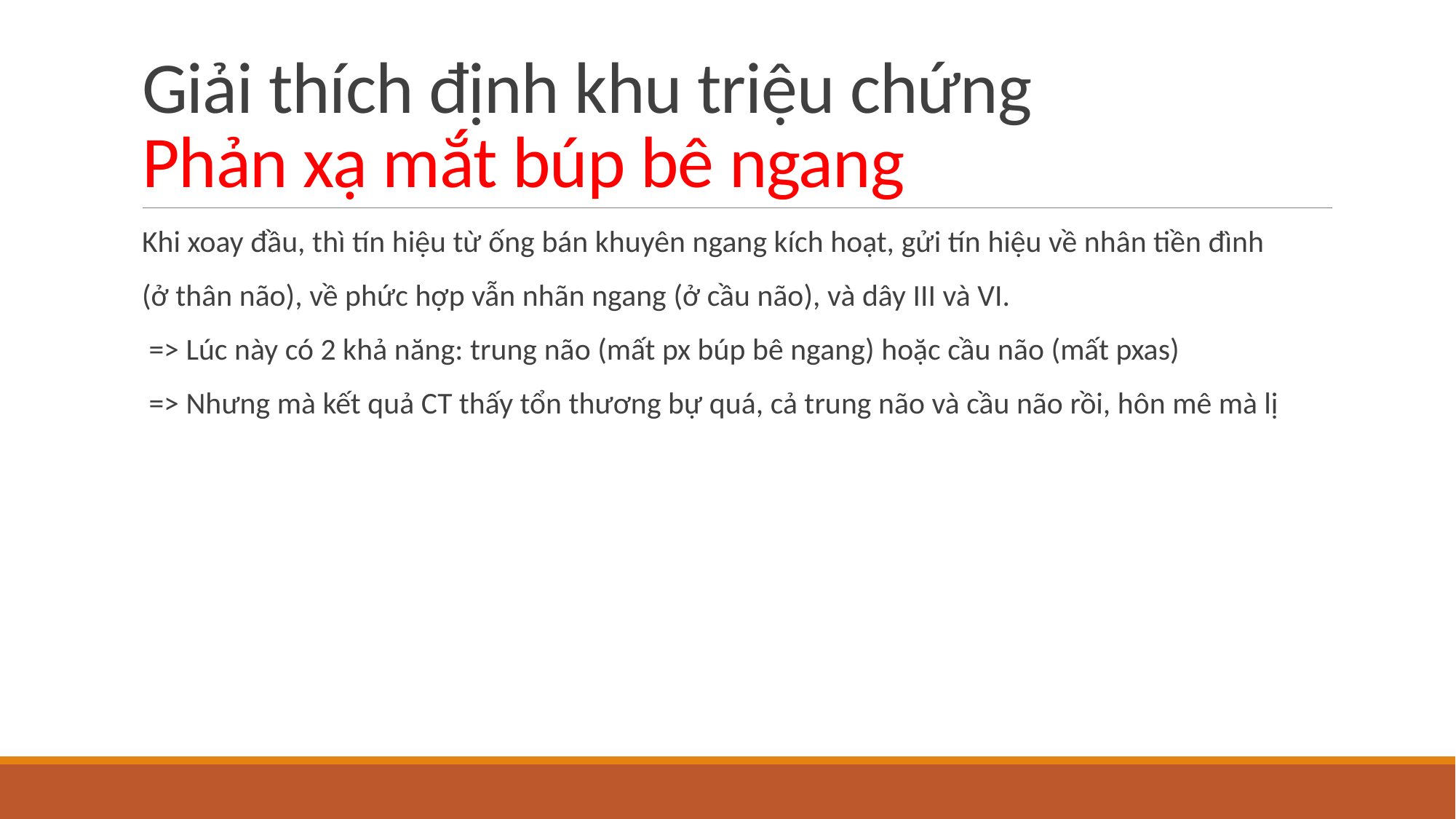

# Giải thích định khu triệu chứng Phản xạ mắt búp bê ngang
Khi xoay đầu, thì tín hiệu từ ống bán khuyên ngang kích hoạt, gửi tín hiệu về nhân tiền đình
(ở thân não), về phức hợp vẫn nhãn ngang (ở cầu não), và dây III và VI.
 => Lúc này có 2 khả năng: trung não (mất px búp bê ngang) hoặc cầu não (mất pxas)
 => Nhưng mà kết quả CT thấy tổn thương bự quá, cả trung não và cầu não rồi, hôn mê mà lị